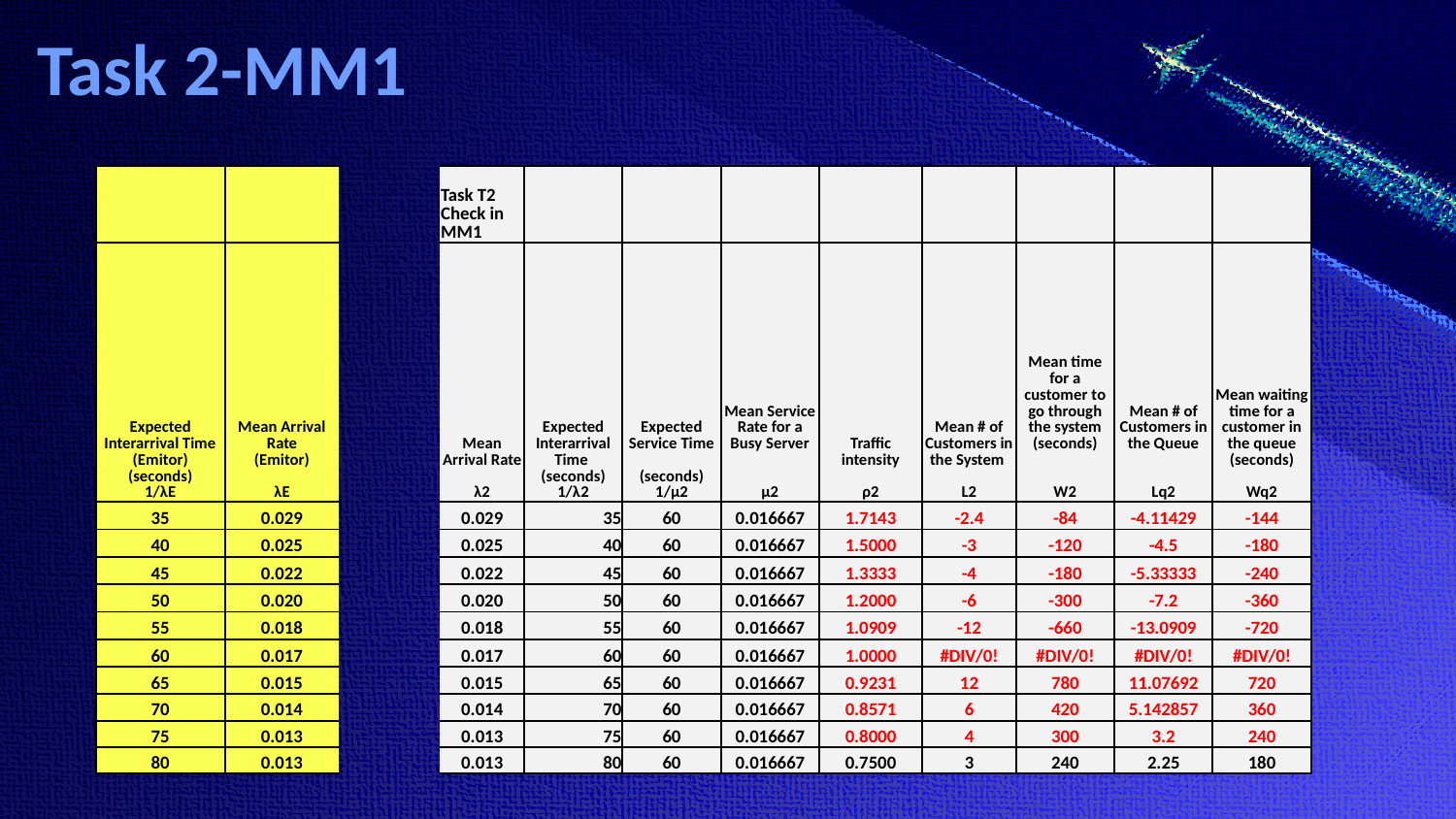

# Task 2-MM1
|  |  |  | Task T2 Check in MM1 |  |  |  |  |  |  |  |  |
| --- | --- | --- | --- | --- | --- | --- | --- | --- | --- | --- | --- |
| Expected Interarrival Time (Emitor) (seconds) 1/λE | Mean Arrival Rate (Emitor) λE |  | Mean Arrival Rate λ2 | Expected Interarrival Time (seconds) 1/λ2 | Expected Service Time (seconds) 1/μ2 | Mean Service Rate for a Busy Server μ2 | Traffic intensity ρ2 | Mean # of Customers in the System L2 | Mean time for a customer to go through the system (seconds) W2 | Mean # of Customers in the Queue Lq2 | Mean waiting time for a customer in the queue (seconds) Wq2 |
| 35 | 0.029 |  | 0.029 | 35 | 60 | 0.016667 | 1.7143 | -2.4 | -84 | -4.11429 | -144 |
| 40 | 0.025 |  | 0.025 | 40 | 60 | 0.016667 | 1.5000 | -3 | -120 | -4.5 | -180 |
| 45 | 0.022 |  | 0.022 | 45 | 60 | 0.016667 | 1.3333 | -4 | -180 | -5.33333 | -240 |
| 50 | 0.020 |  | 0.020 | 50 | 60 | 0.016667 | 1.2000 | -6 | -300 | -7.2 | -360 |
| 55 | 0.018 |  | 0.018 | 55 | 60 | 0.016667 | 1.0909 | -12 | -660 | -13.0909 | -720 |
| 60 | 0.017 |  | 0.017 | 60 | 60 | 0.016667 | 1.0000 | #DIV/0! | #DIV/0! | #DIV/0! | #DIV/0! |
| 65 | 0.015 |  | 0.015 | 65 | 60 | 0.016667 | 0.9231 | 12 | 780 | 11.07692 | 720 |
| 70 | 0.014 |  | 0.014 | 70 | 60 | 0.016667 | 0.8571 | 6 | 420 | 5.142857 | 360 |
| 75 | 0.013 |  | 0.013 | 75 | 60 | 0.016667 | 0.8000 | 4 | 300 | 3.2 | 240 |
| 80 | 0.013 |  | 0.013 | 80 | 60 | 0.016667 | 0.7500 | 3 | 240 | 2.25 | 180 |